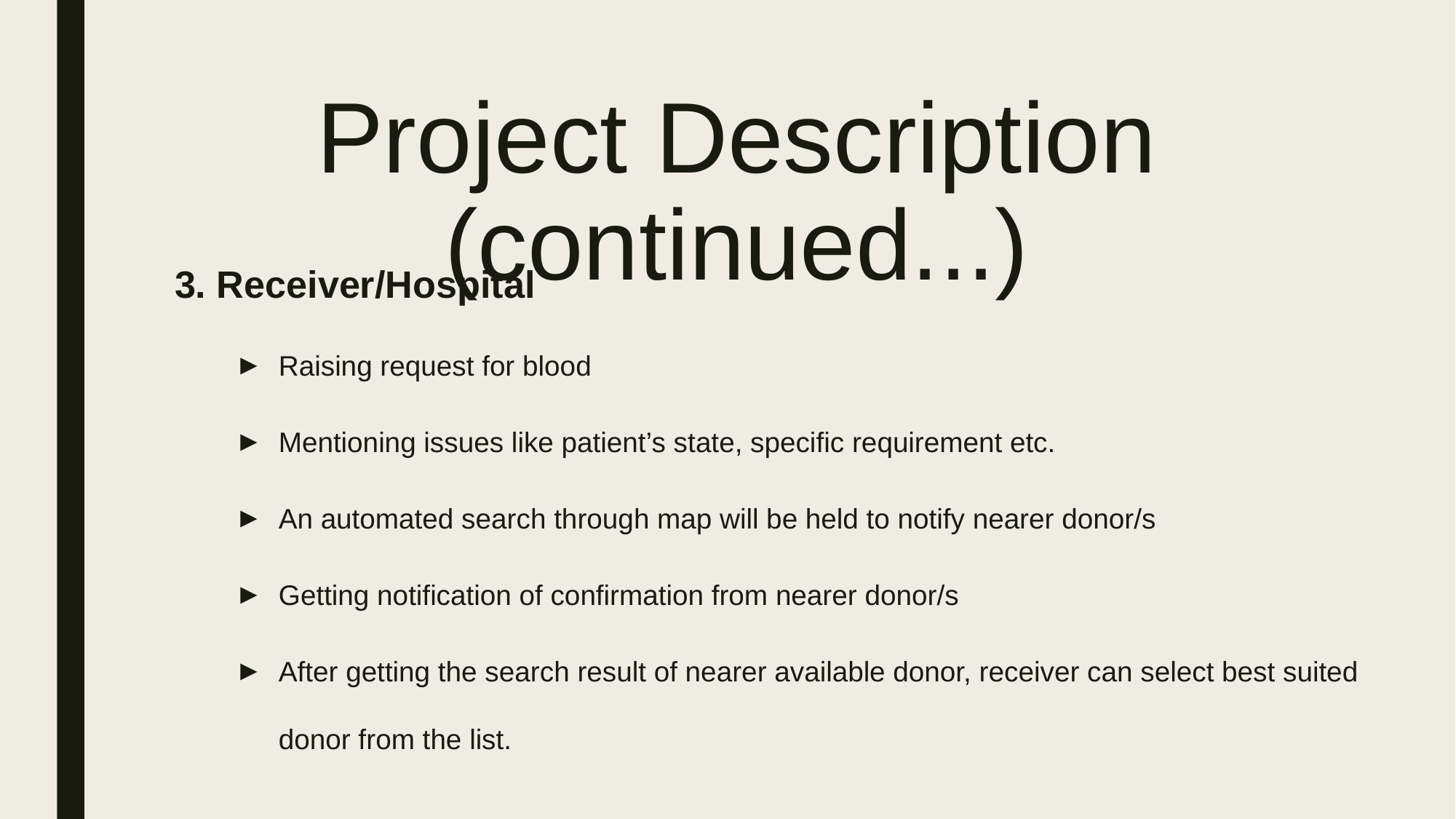

# Project Description (continued...)
3. Receiver/Hospital
Raising request for blood
Mentioning issues like patient’s state, specific requirement etc.
An automated search through map will be held to notify nearer donor/s
Getting notification of confirmation from nearer donor/s
After getting the search result of nearer available donor, receiver can select best suited donor from the list.